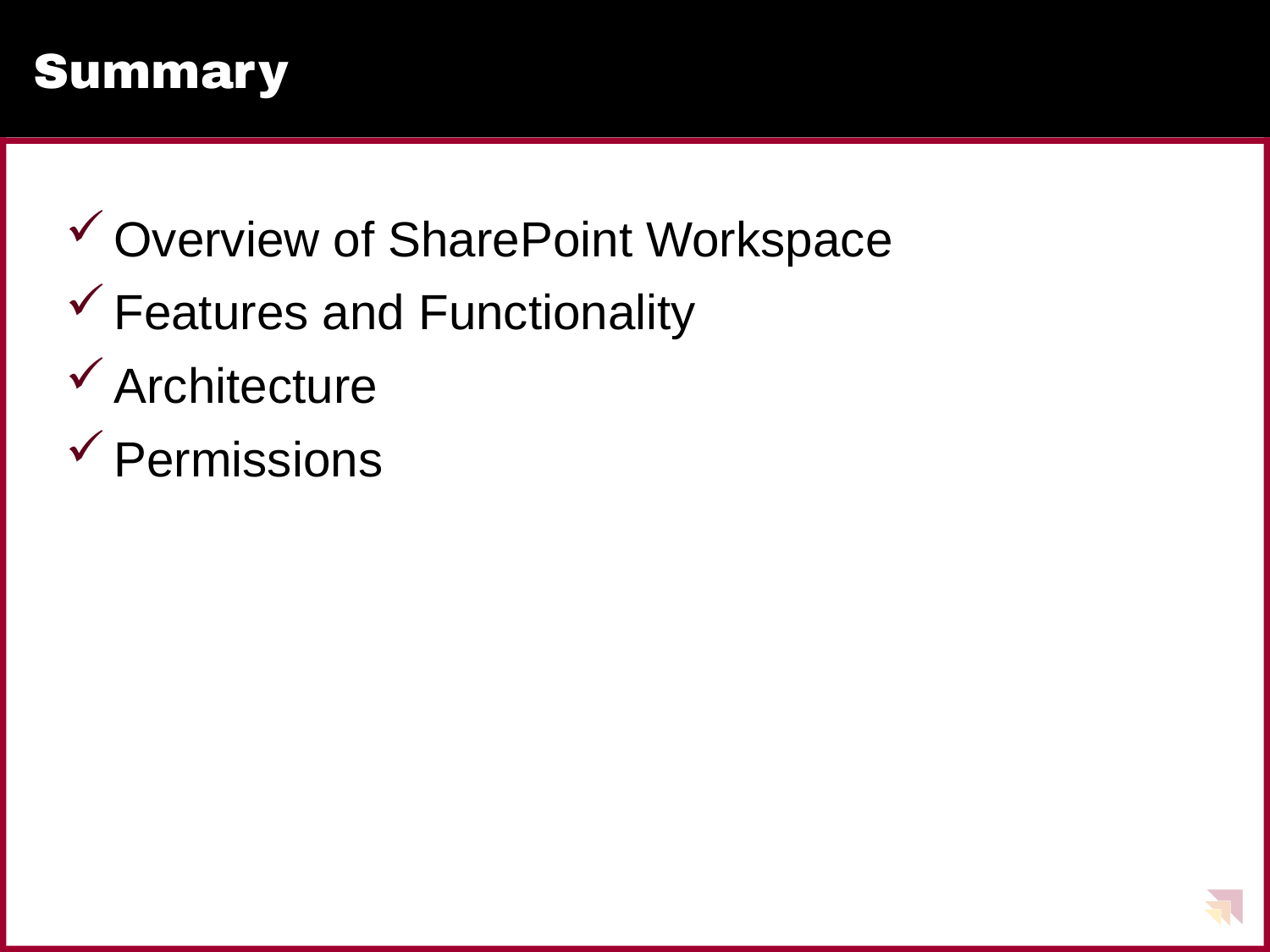

# Summary
Overview of SharePoint Workspace
Features and Functionality
Architecture
Permissions